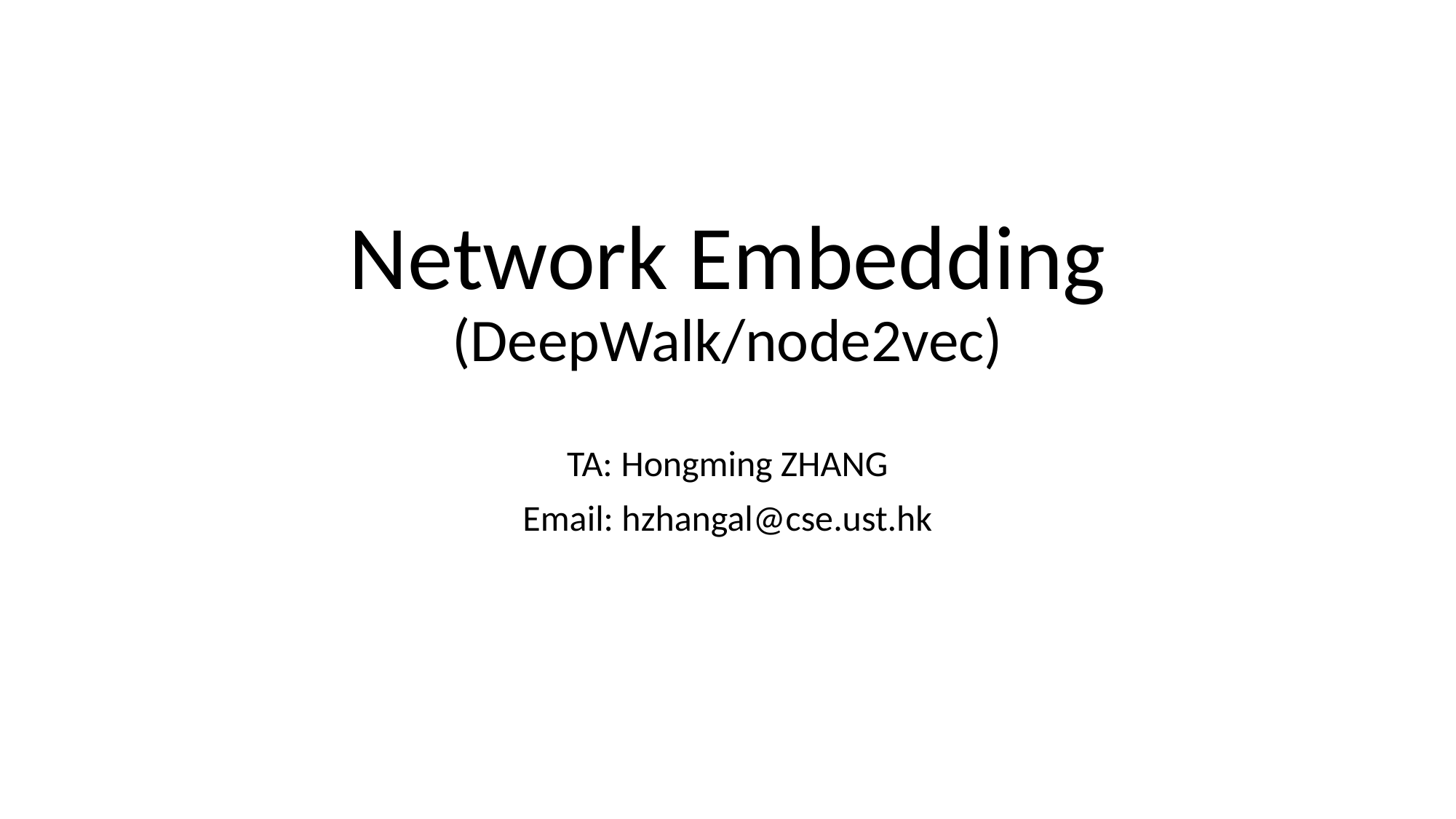

# Network Embedding (DeepWalk/node2vec)
TA: Hongming ZHANG
Email: hzhangal@cse.ust.hk